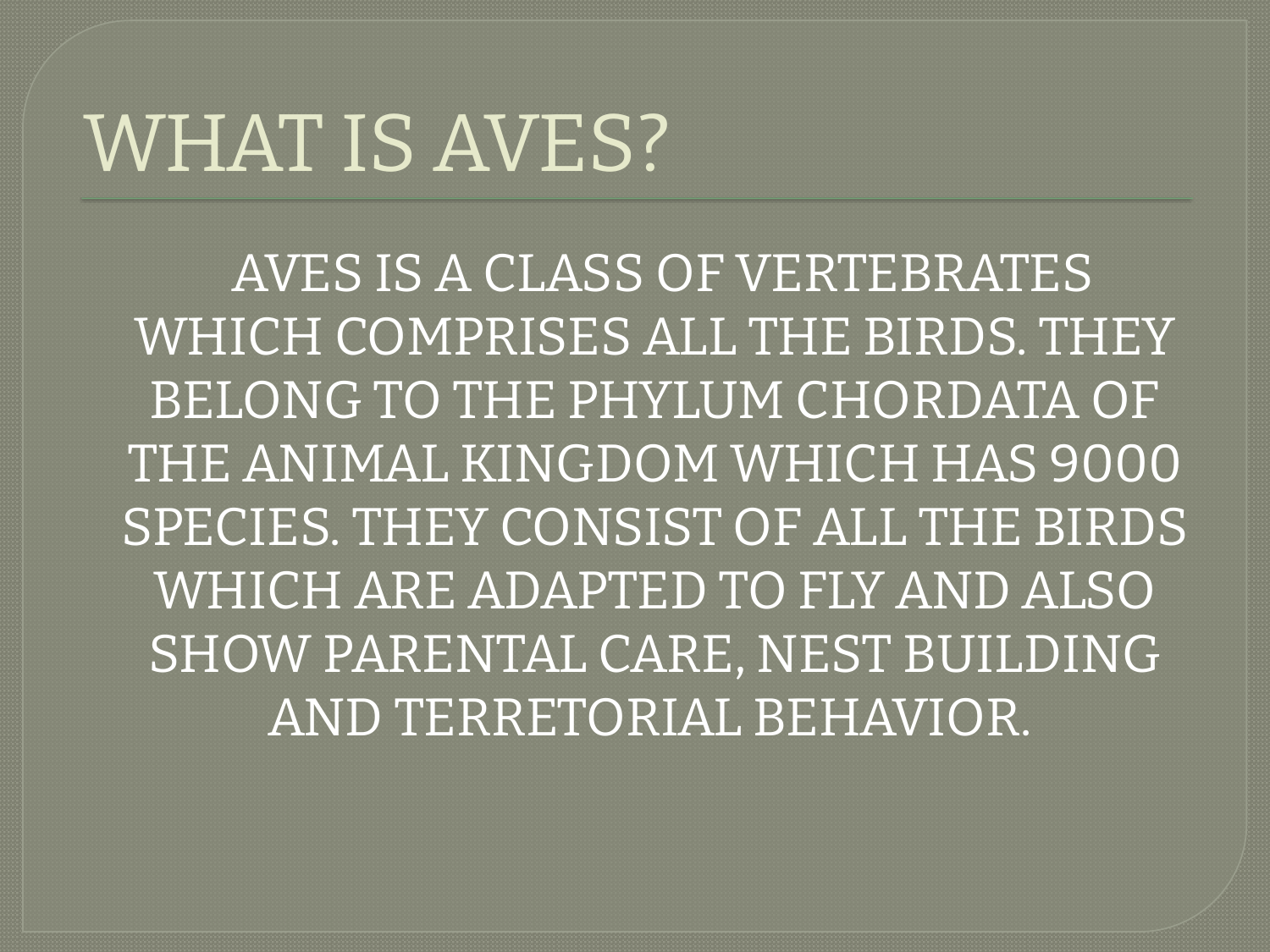

# WHAT IS AVES?
     AVES IS A CLASS OF VERTEBRATES WHICH COMPRISES ALL THE BIRDS. THEY BELONG TO THE PHYLUM CHORDATA OF THE ANIMAL KINGDOM WHICH HAS 9000 SPECIES. THEY CONSIST OF ALL THE BIRDS WHICH ARE ADAPTED TO FLY AND ALSO SHOW PARENTAL CARE, NEST BUILDING AND TERRETORIAL BEHAVIOR.